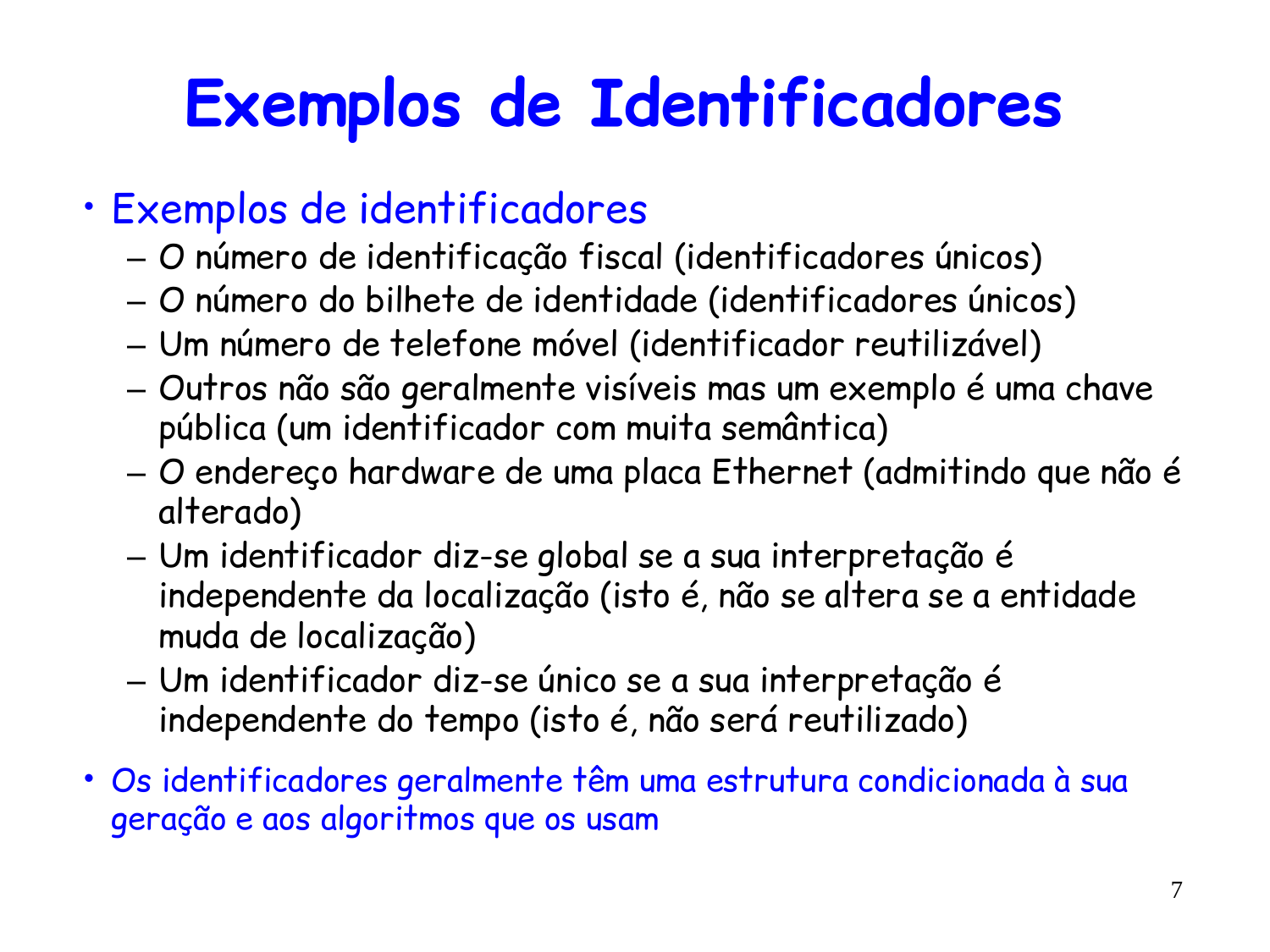

# Exemplos de Identificadores
Exemplos de identificadores
O número de identificação fiscal (identificadores únicos)
O número do bilhete de identidade (identificadores únicos)
Um número de telefone móvel (identificador reutilizável)
Outros não são geralmente visíveis mas um exemplo é uma chave pública (um identificador com muita semântica)
O endereço hardware de uma placa Ethernet (admitindo que não é alterado)
Um identificador diz-se global se a sua interpretação é independente da localização (isto é, não se altera se a entidade muda de localização)
Um identificador diz-se único se a sua interpretação é independente do tempo (isto é, não será reutilizado)
Os identificadores geralmente têm uma estrutura condicionada à sua geração e aos algoritmos que os usam

7